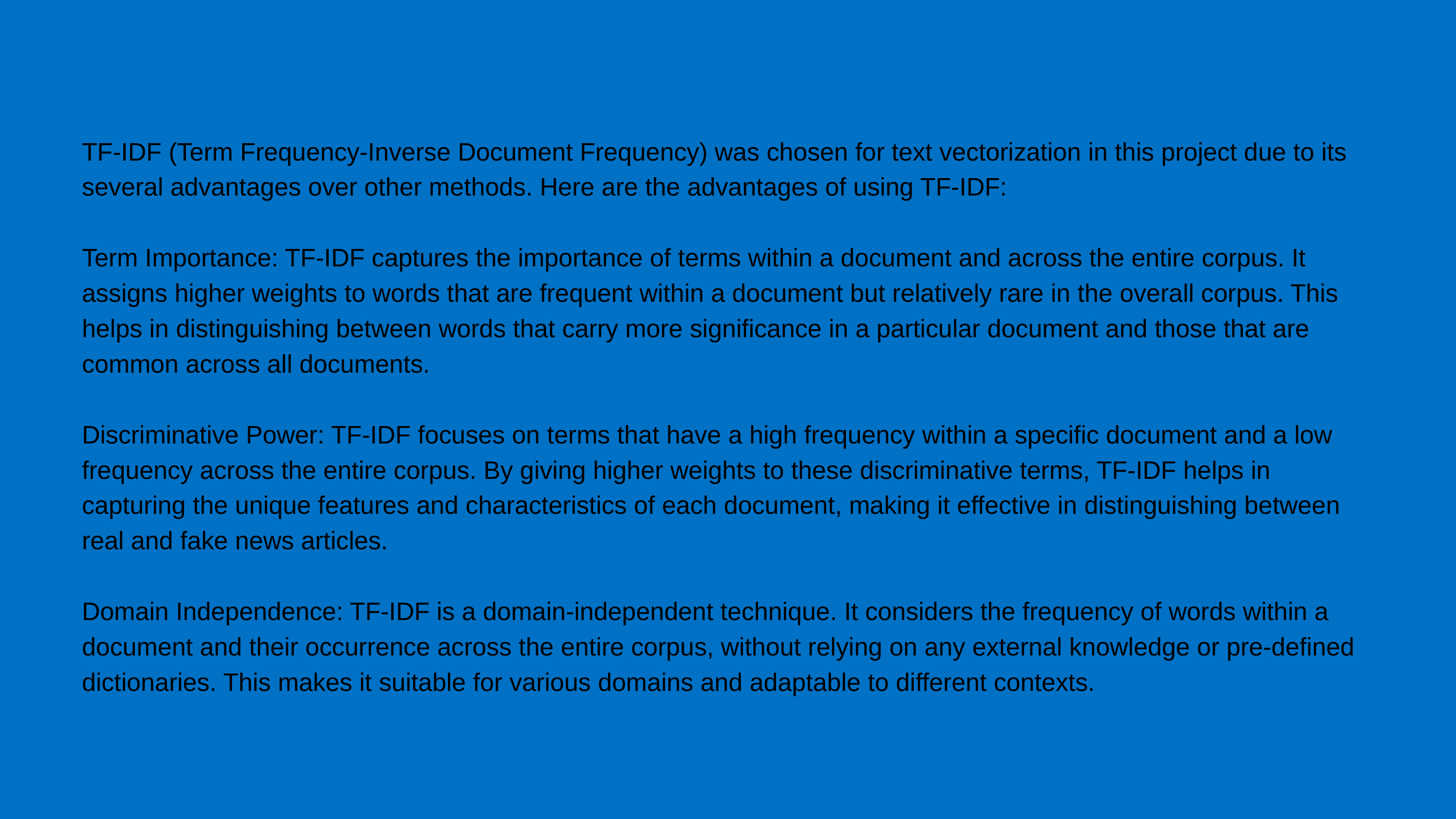

TF-IDF (Term Frequency-Inverse Document Frequency) was chosen for text vectorization in this project due to its several advantages over other methods. Here are the advantages of using TF-IDF:

Term Importance: TF-IDF captures the importance of terms within a document and across the entire corpus. It assigns higher weights to words that are frequent within a document but relatively rare in the overall corpus. This helps in distinguishing between words that carry more significance in a particular document and those that are common across all documents.

Discriminative Power: TF-IDF focuses on terms that have a high frequency within a specific document and a low frequency across the entire corpus. By giving higher weights to these discriminative terms, TF-IDF helps in capturing the unique features and characteristics of each document, making it effective in distinguishing between real and fake news articles.

Domain Independence: TF-IDF is a domain-independent technique. It considers the frequency of words within a document and their occurrence across the entire corpus, without relying on any external knowledge or pre-defined dictionaries. This makes it suitable for various domains and adaptable to different contexts.